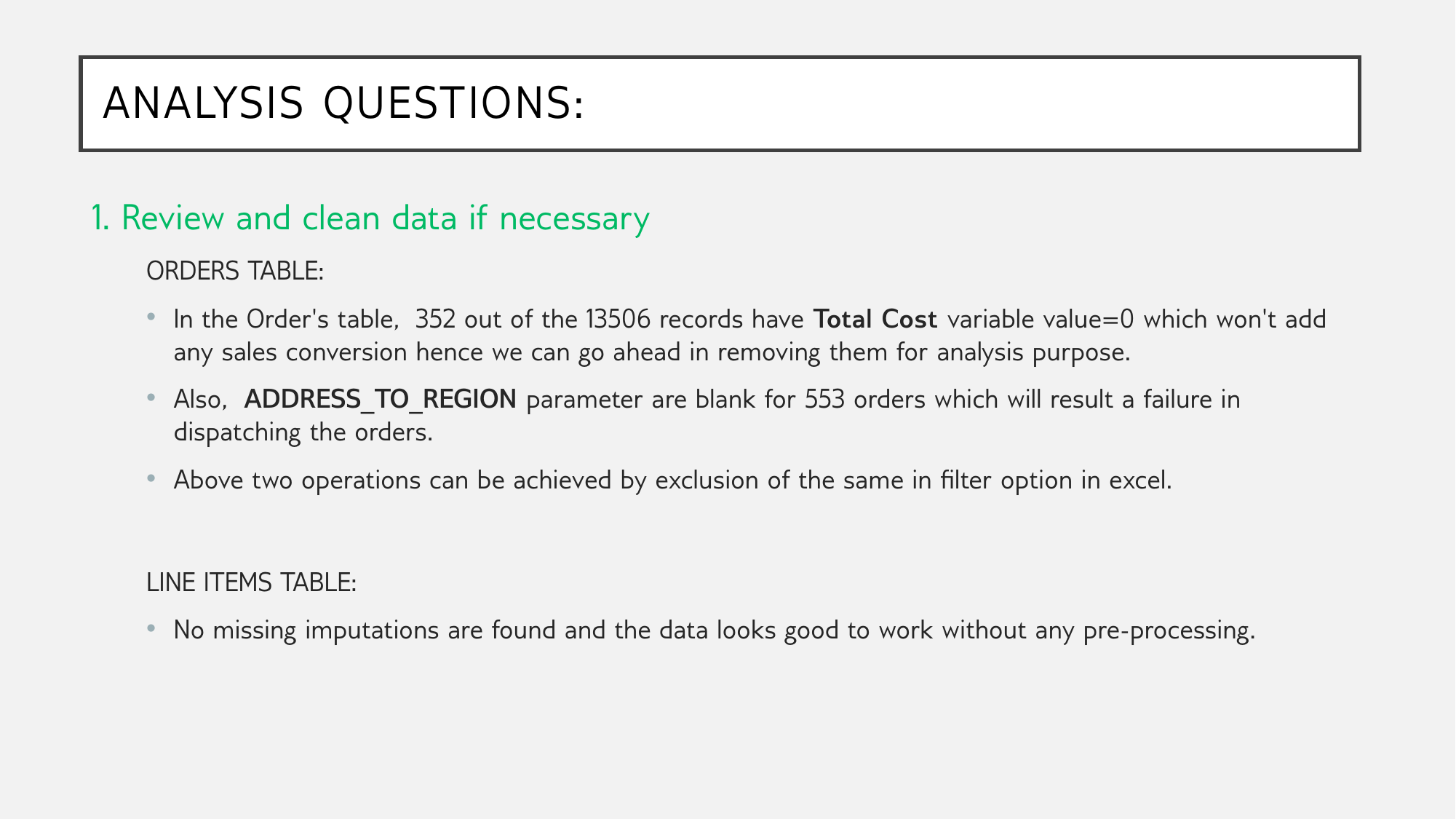

# Analysis Questions:
1. Review and clean data if necessary
ORDERS TABLE:
In the Order's table,  352 out of the 13506 records have Total Cost variable value=0 which won't add any sales conversion hence we can go ahead in removing them for analysis purpose.
Also,  ADDRESS_TO_REGION parameter are blank for 553 orders which will result a failure in dispatching the orders.
Above two operations can be achieved by exclusion of the same in filter option in excel.

LINE ITEMS TABLE:
No missing imputations are found and the data looks good to work without any pre-processing.